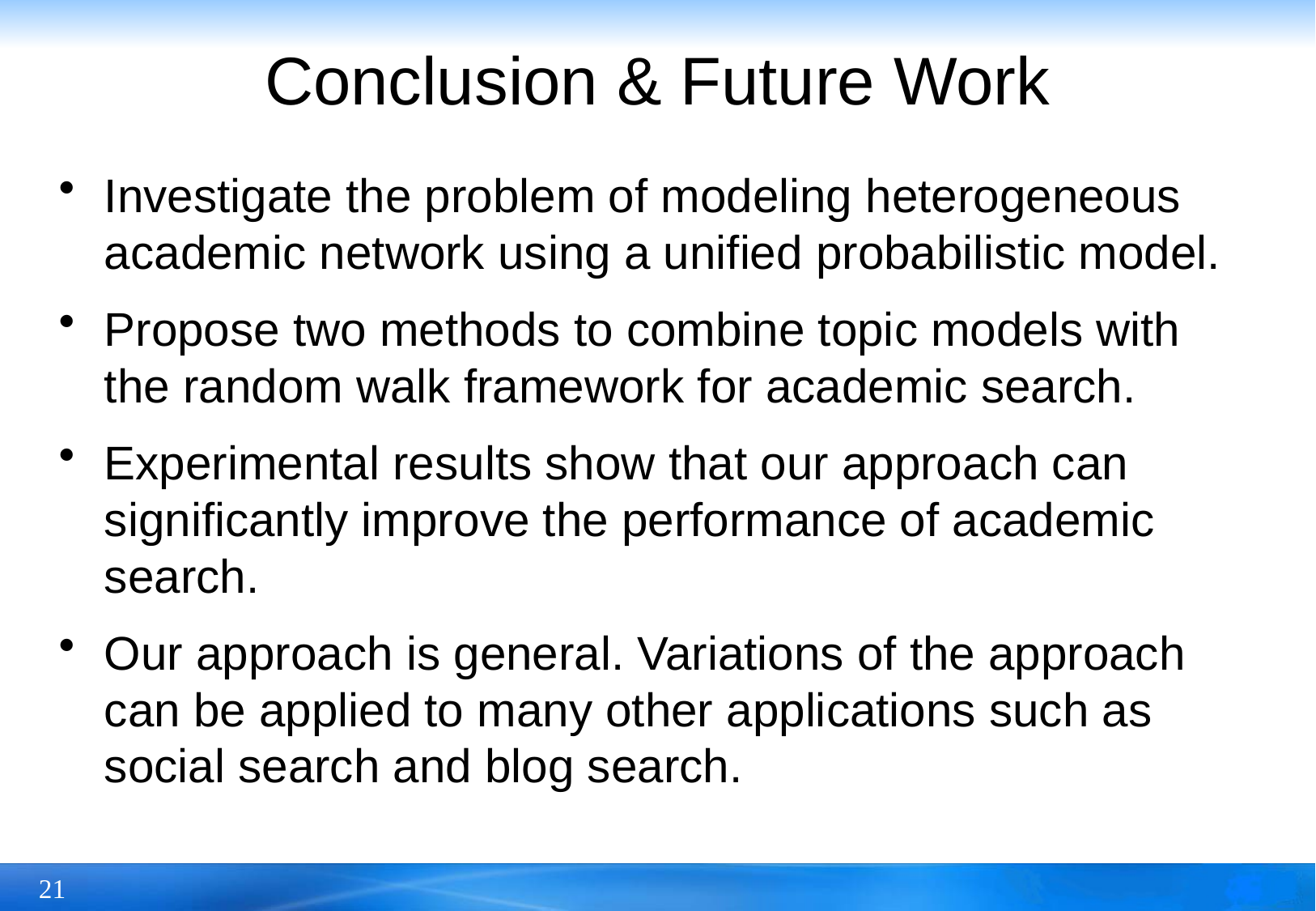

# Conclusion & Future Work
Investigate the problem of modeling heterogeneous academic network using a unified probabilistic model.
Propose two methods to combine topic models with the random walk framework for academic search.
Experimental results show that our approach can significantly improve the performance of academic search.
Our approach is general. Variations of the approach can be applied to many other applications such as social search and blog search.